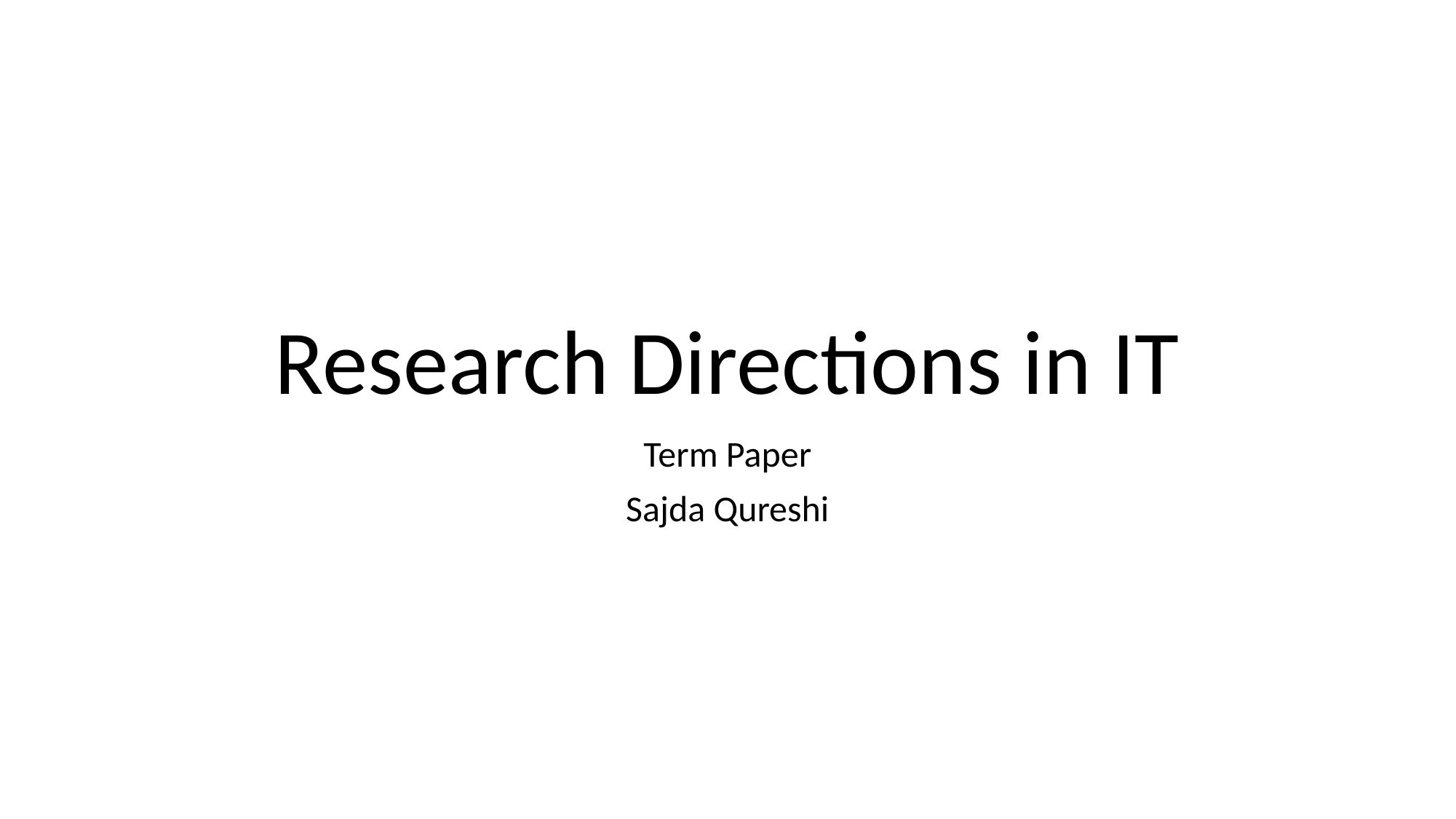

# Research Directions in IT
Term Paper
Sajda Qureshi